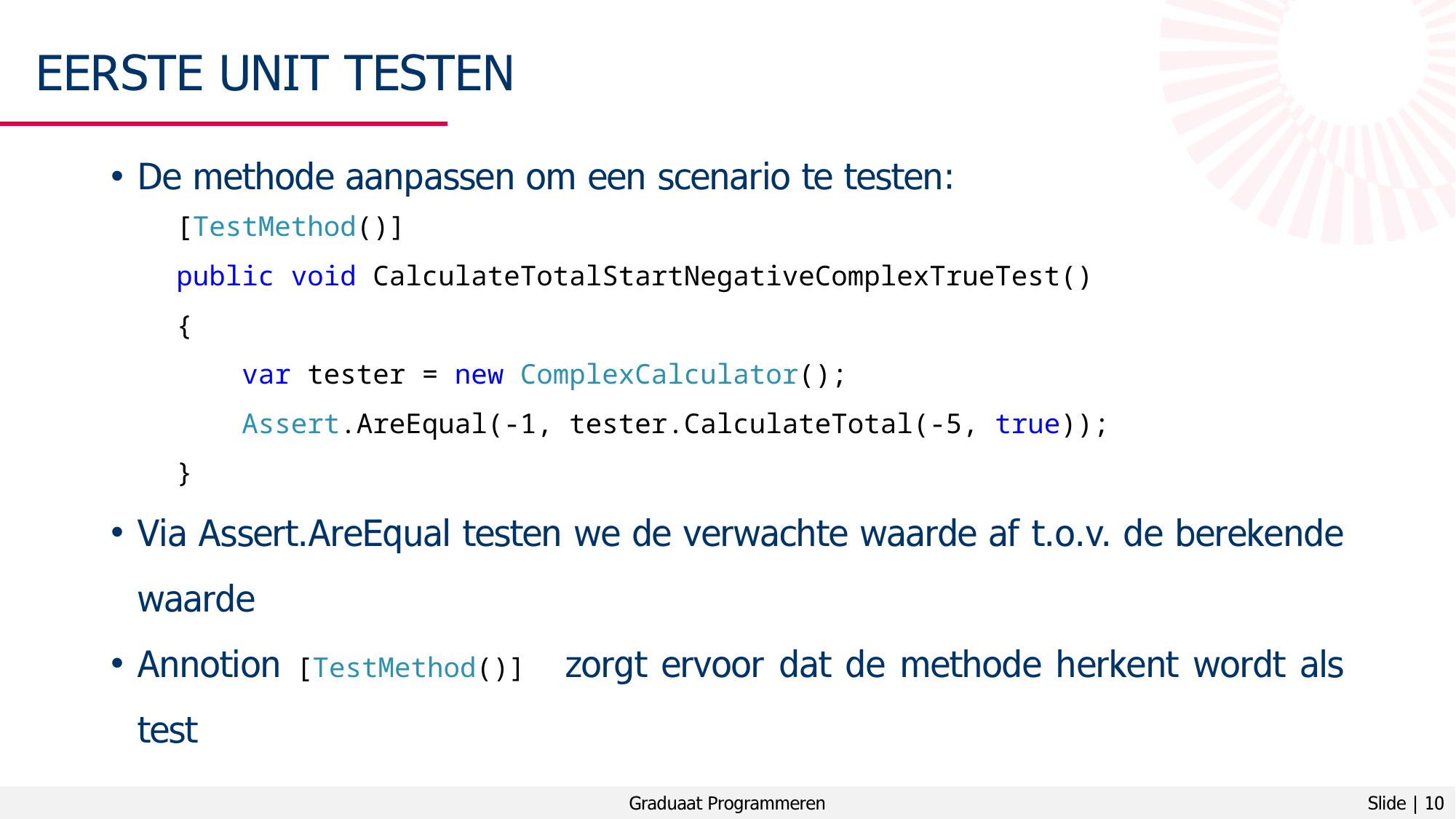

# Eerste Unit Testen
De methode aanpassen om een scenario te testen:
    [TestMethod()]
    public void CalculateTotalStartNegativeComplexTrueTest()
    {
        var tester = new ComplexCalculator();
        Assert.AreEqual(-1, tester.CalculateTotal(-5, true));
    }
Via Assert.AreEqual testen we de verwachte waarde af t.o.v. de berekende waarde
Annotion [TestMethod()]  zorgt ervoor dat de methode herkent wordt als test